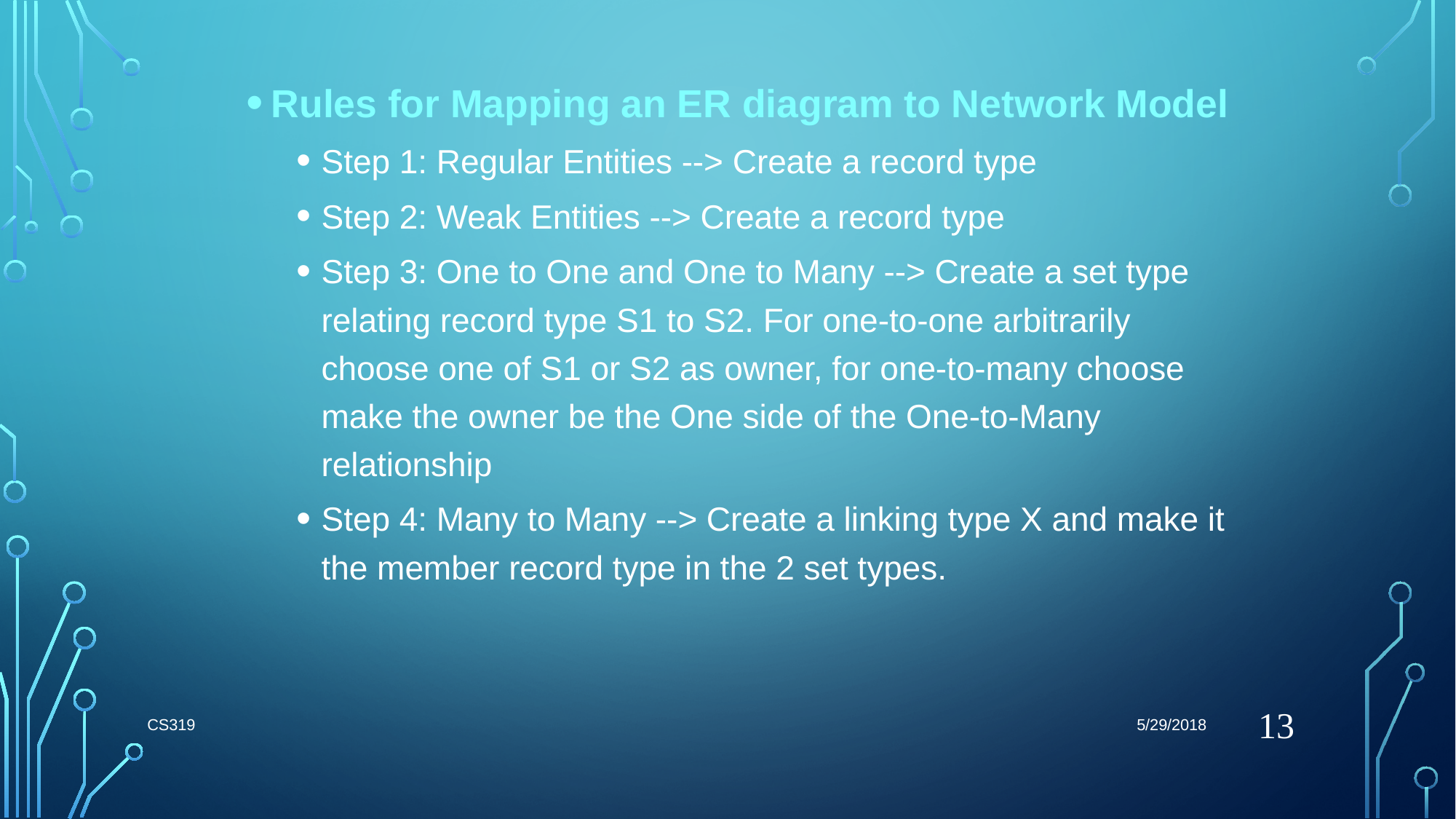

5/29/2018
Rules for Mapping an ER diagram to Network Model
Step 1: Regular Entities --> Create a record type
Step 2: Weak Entities --> Create a record type
Step 3: One to One and One to Many --> Create a set type relating record type S1 to S2. For one-to-one arbitrarily choose one of S1 or S2 as owner, for one-to-many choose make the owner be the One side of the One-to-Many relationship
Step 4: Many to Many --> Create a linking type X and make it the member record type in the 2 set types.
13
CS319